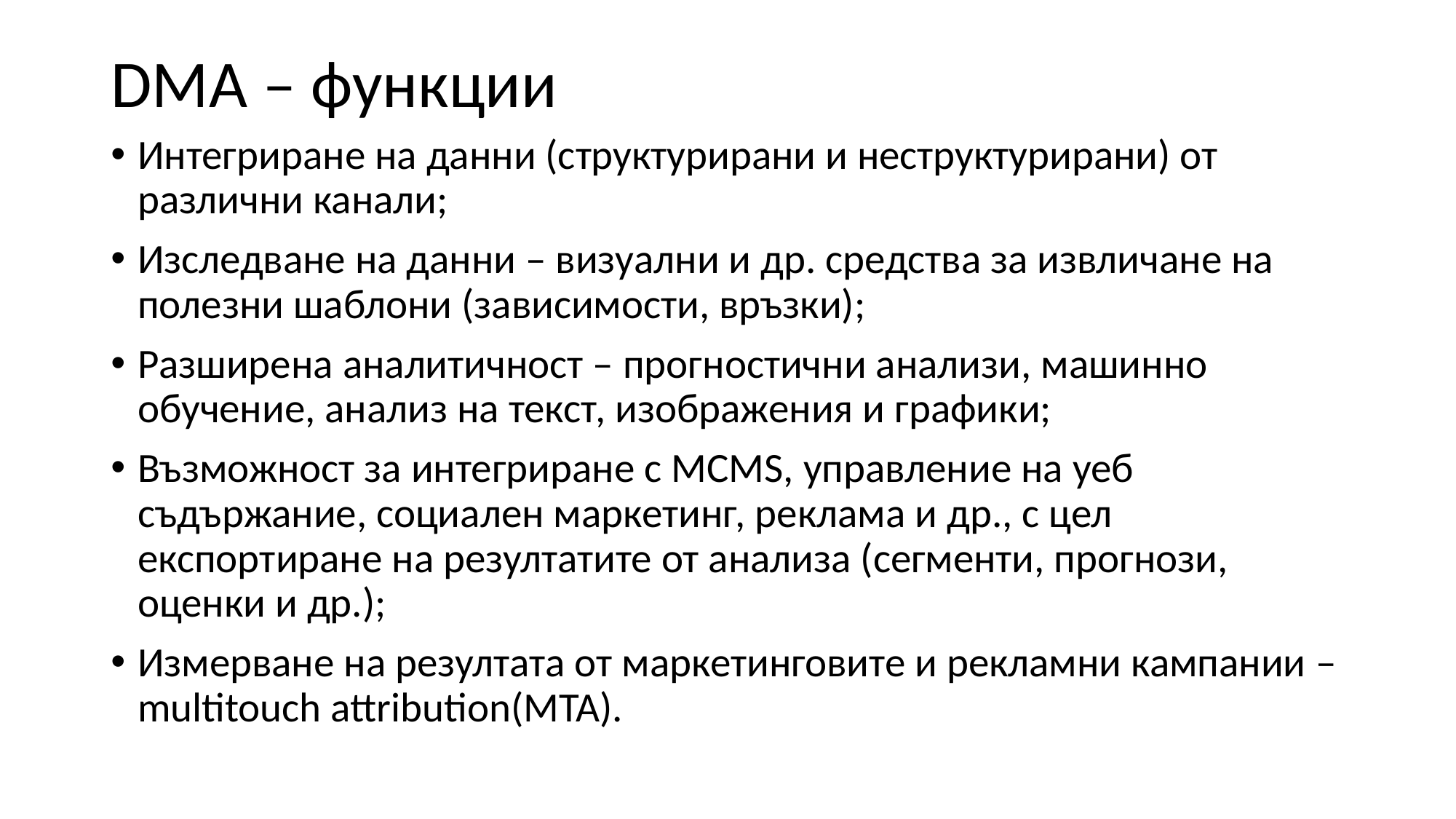

# DMA – функции
Интегриране на данни (структурирани и неструктурирани) от различни канали;
Изследване на данни – визуални и др. средства за извличане на полезни шаблони (зависимости, връзки);
Разширена аналитичност – прогностични анализи, машинно обучение, анализ на текст, изображения и графики;
Възможност за интегриране с MCMS, управление на уеб съдържание, социален маркетинг, реклама и др., с цел експортиране на резултатите от анализа (сегменти, прогнози, оценки и др.);
Измерване на резултата от маркетинговите и рекламни кампании – multitouch attribution(MTA).